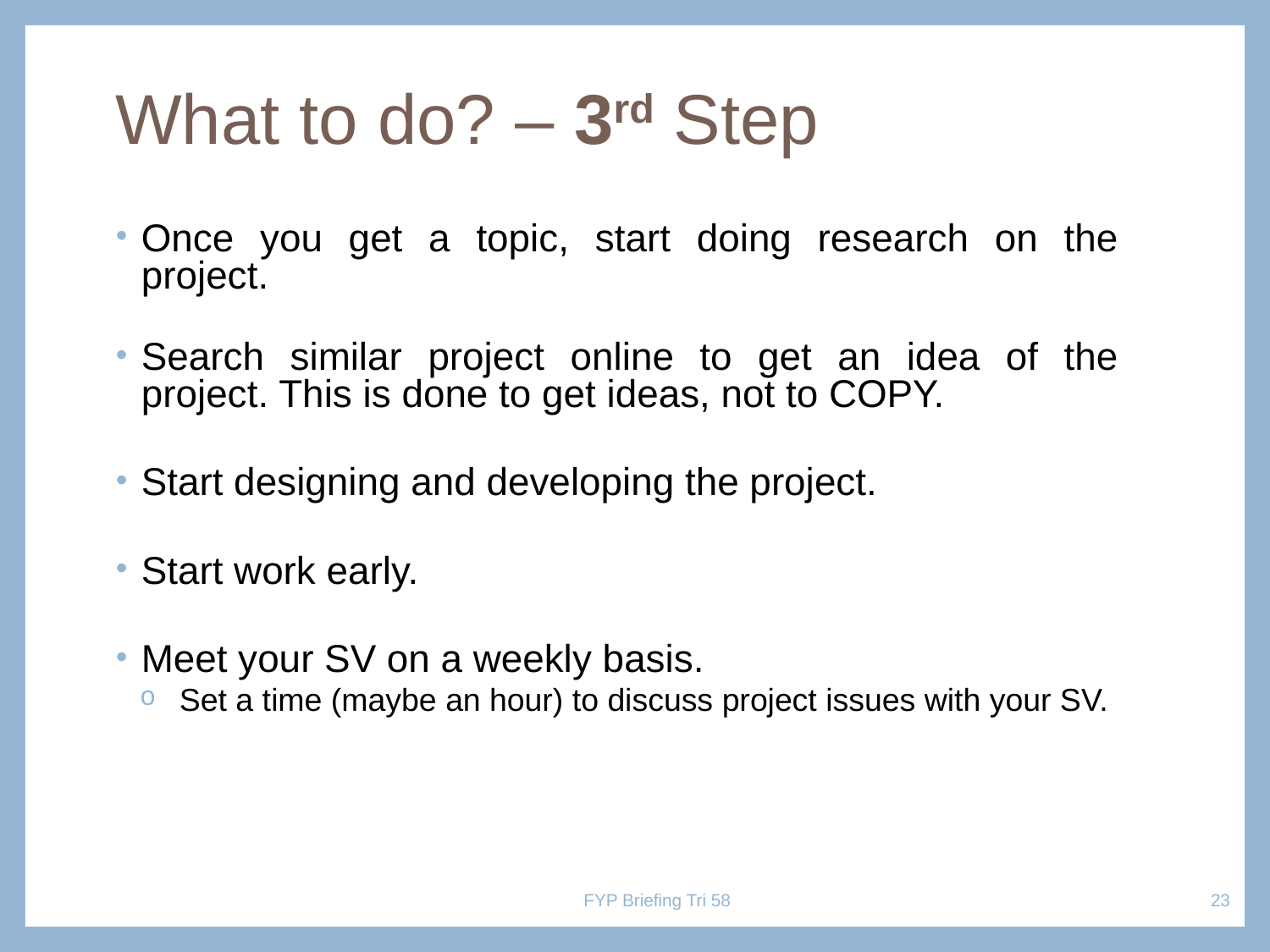

# What to do? – 3rd Step
Once you get a topic, start doing research on the project.

Search similar project online to get an idea of the project. This is done to get ideas, not to COPY.

Start designing and developing the project.

Start work early.

Meet your SV on a weekly basis.
Set a time (maybe an hour) to discuss project issues with your SV.

23
FYP Briefing Tri 58